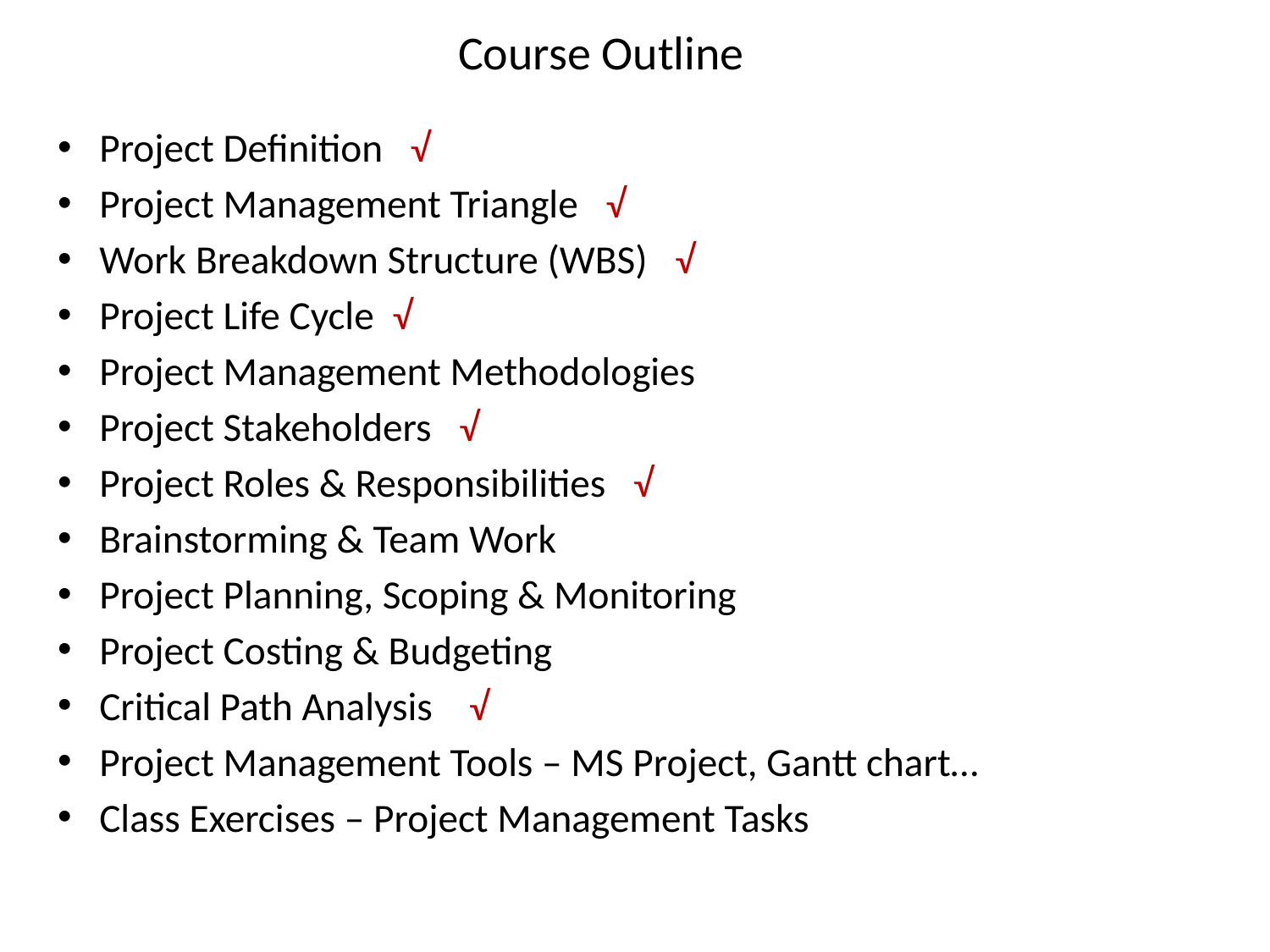

# Course Outline
Project Definition   √
Project Management Triangle   √
Work Breakdown Structure (WBS)   √
Project Life Cycle  √
Project Management Methodologies
Project Stakeholders   √
Project Roles & Responsibilities   √
Brainstorming & Team Work
Project Planning, Scoping & Monitoring
Project Costing & Budgeting
Critical Path Analysis    √
Project Management Tools – MS Project, Gantt chart…
Class Exercises – Project Management Tasks